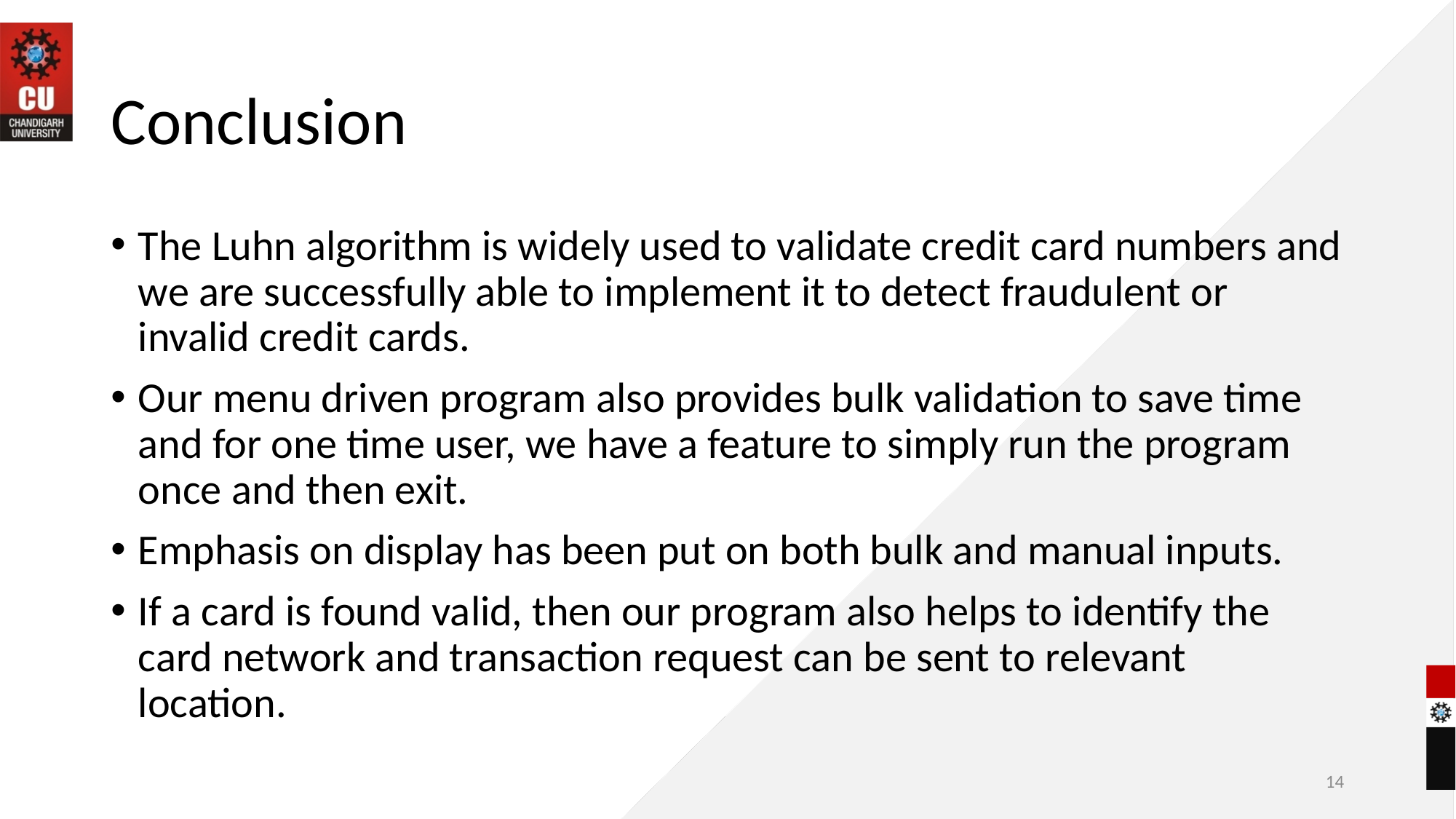

# Conclusion
The Luhn algorithm is widely used to validate credit card numbers and we are successfully able to implement it to detect fraudulent or invalid credit cards.
Our menu driven program also provides bulk validation to save time and for one time user, we have a feature to simply run the program once and then exit.
Emphasis on display has been put on both bulk and manual inputs.
If a card is found valid, then our program also helps to identify the card network and transaction request can be sent to relevant location.
14